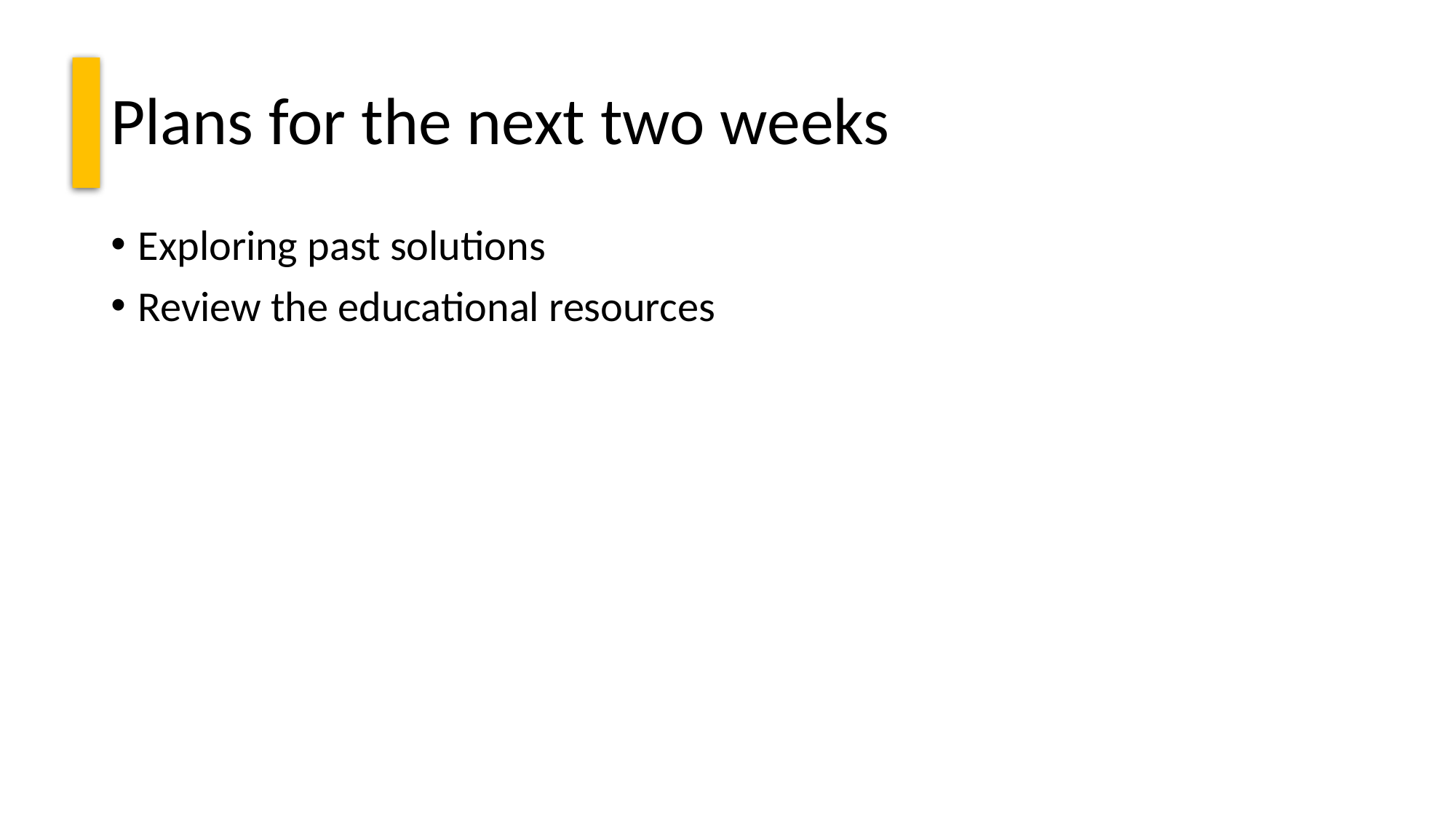

# Plans for the next two weeks

Exploring past solutions
Review the educational resources